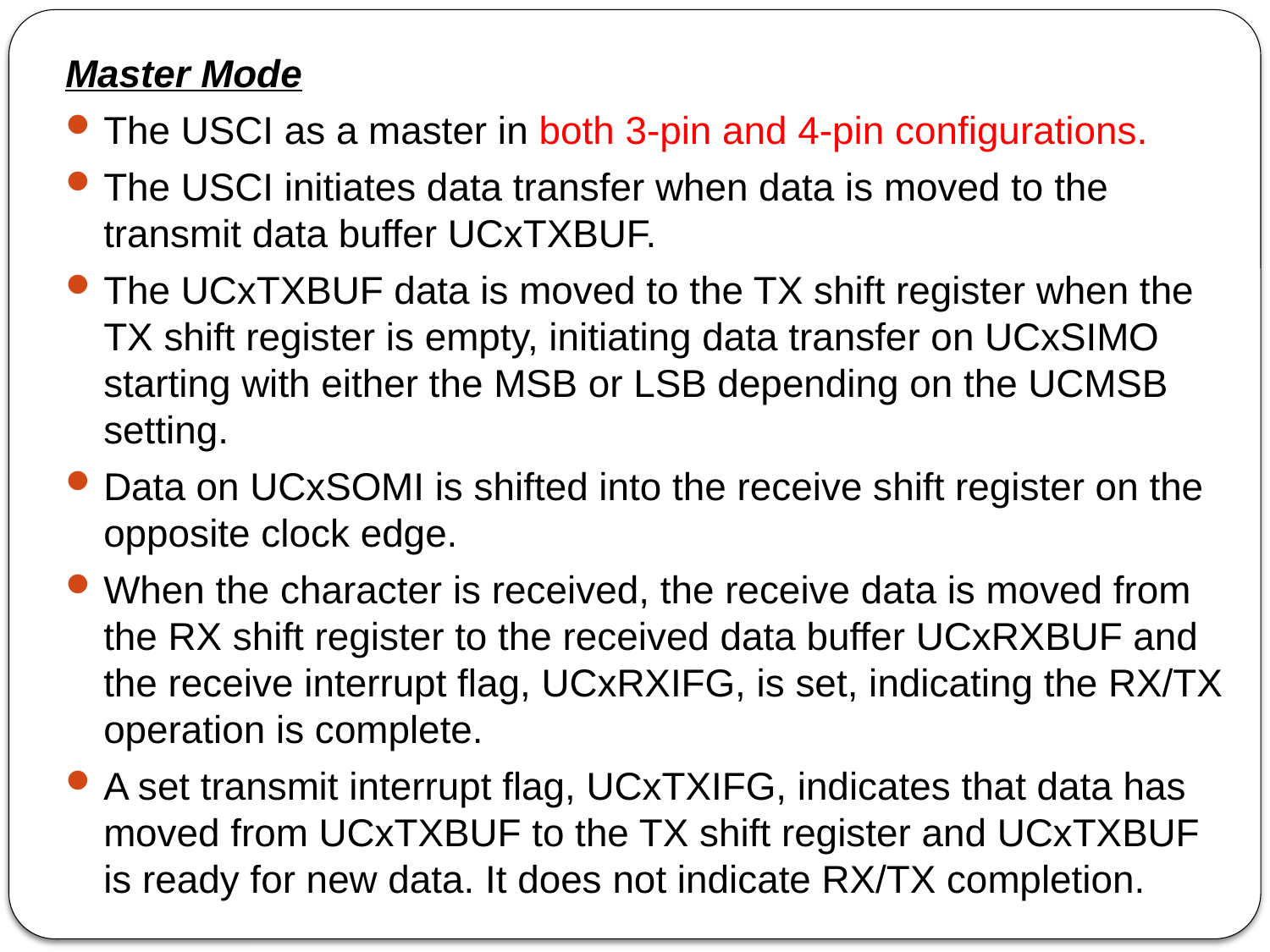

Master Mode
The USCI as a master in both 3-pin and 4-pin configurations.
The USCI initiates data transfer when data is moved to the transmit data buffer UCxTXBUF.
The UCxTXBUF data is moved to the TX shift register when the TX shift register is empty, initiating data transfer on UCxSIMO starting with either the MSB or LSB depending on the UCMSB setting.
Data on UCxSOMI is shifted into the receive shift register on the opposite clock edge.
When the character is received, the receive data is moved from the RX shift register to the received data buffer UCxRXBUF and the receive interrupt flag, UCxRXIFG, is set, indicating the RX/TX operation is complete.
A set transmit interrupt flag, UCxTXIFG, indicates that data has moved from UCxTXBUF to the TX shift register and UCxTXBUF is ready for new data. It does not indicate RX/TX completion.